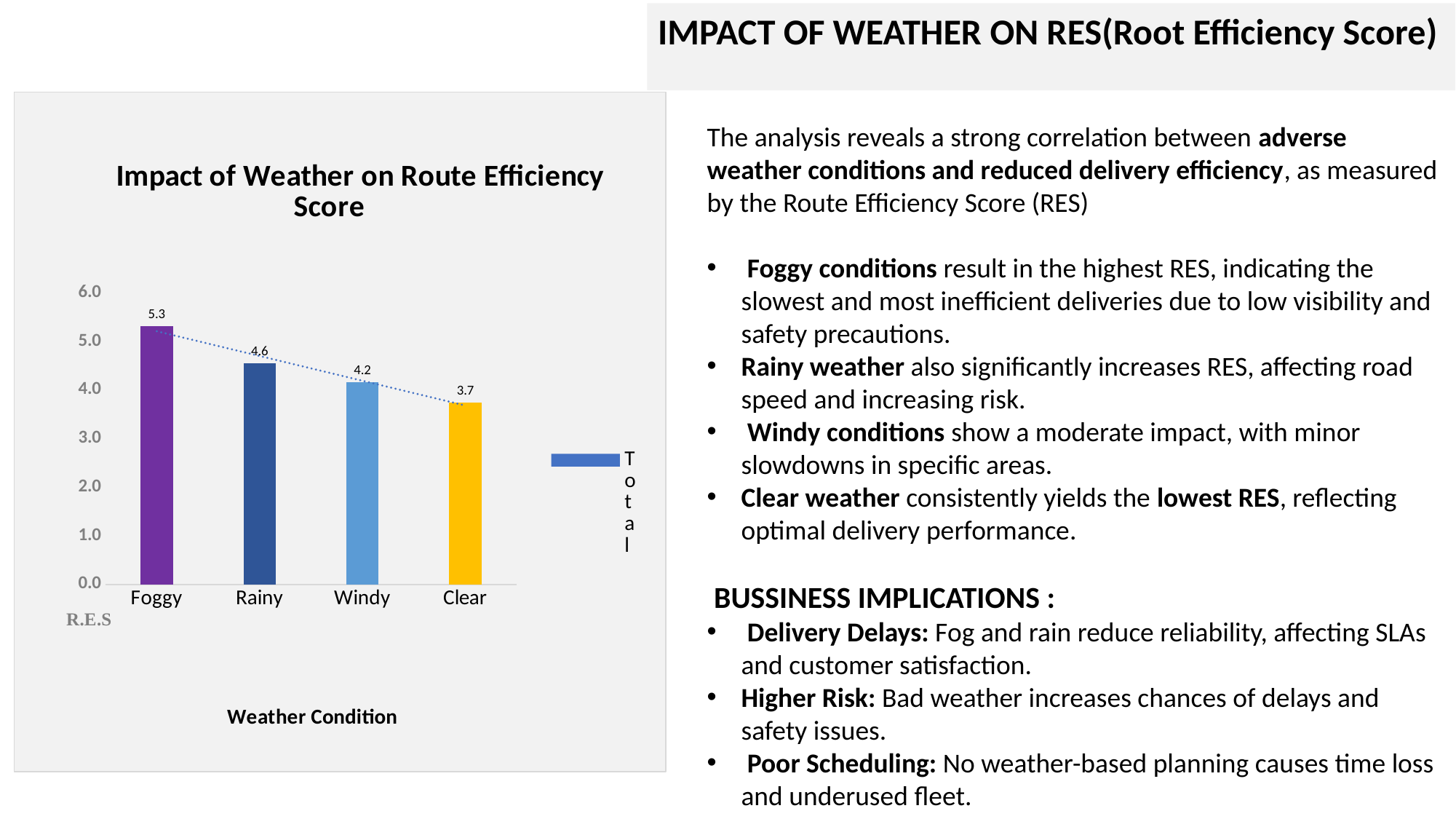

IMPACT OF WEATHER ON RES(Root Efficiency Score)

The analysis reveals a strong correlation between adverse weather conditions and reduced delivery efficiency, as measured by the Route Efficiency Score (RES)

 Foggy conditions result in the highest RES, indicating the slowest and most inefficient deliveries due to low visibility and safety precautions.
Rainy weather also significantly increases RES, affecting road speed and increasing risk.
 Windy conditions show a moderate impact, with minor slowdowns in specific areas.
Clear weather consistently yields the lowest RES, reflecting optimal delivery performance.

 BUSSINESS IMPLICATIONS :
 Delivery Delays: Fog and rain reduce reliability, affecting SLAs and customer satisfaction.
Higher Risk: Bad weather increases chances of delays and safety issues.
 Poor Scheduling: No weather-based planning causes time loss and underused fleet.

### Chart: Impact of Weather on Route Efficiency Score

| Category | Total |
|---|---|
| Foggy | 5.313450298661151 |
| Rainy | 4.5530513025064705 |
| Windy | 4.165144518015923 |
| Clear | 3.7464672662001517 |